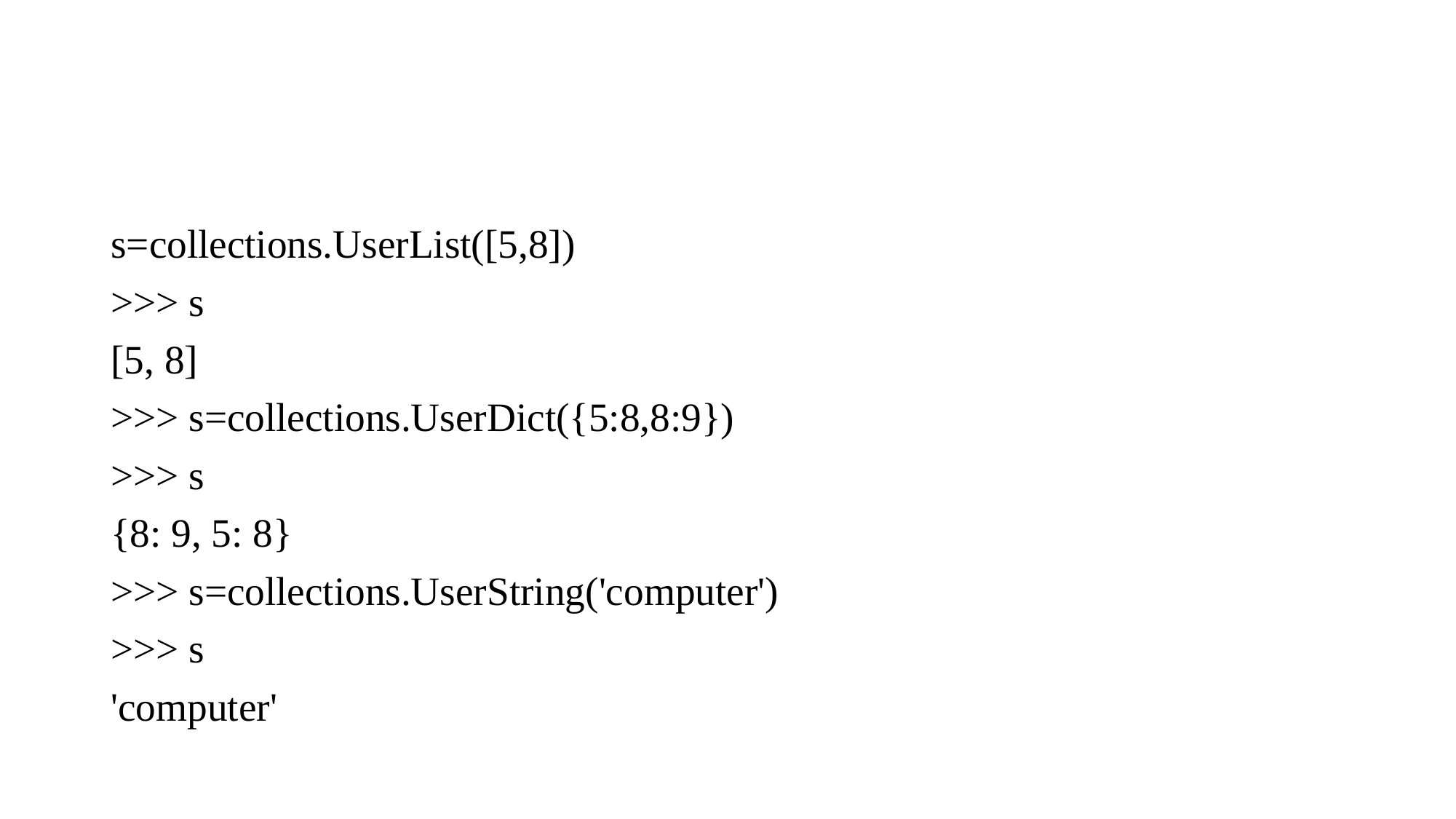

#
s=collections.UserList([5,8])
>>> s
[5, 8]
>>> s=collections.UserDict({5:8,8:9})
>>> s
{8: 9, 5: 8}
>>> s=collections.UserString('computer')
>>> s
'computer'